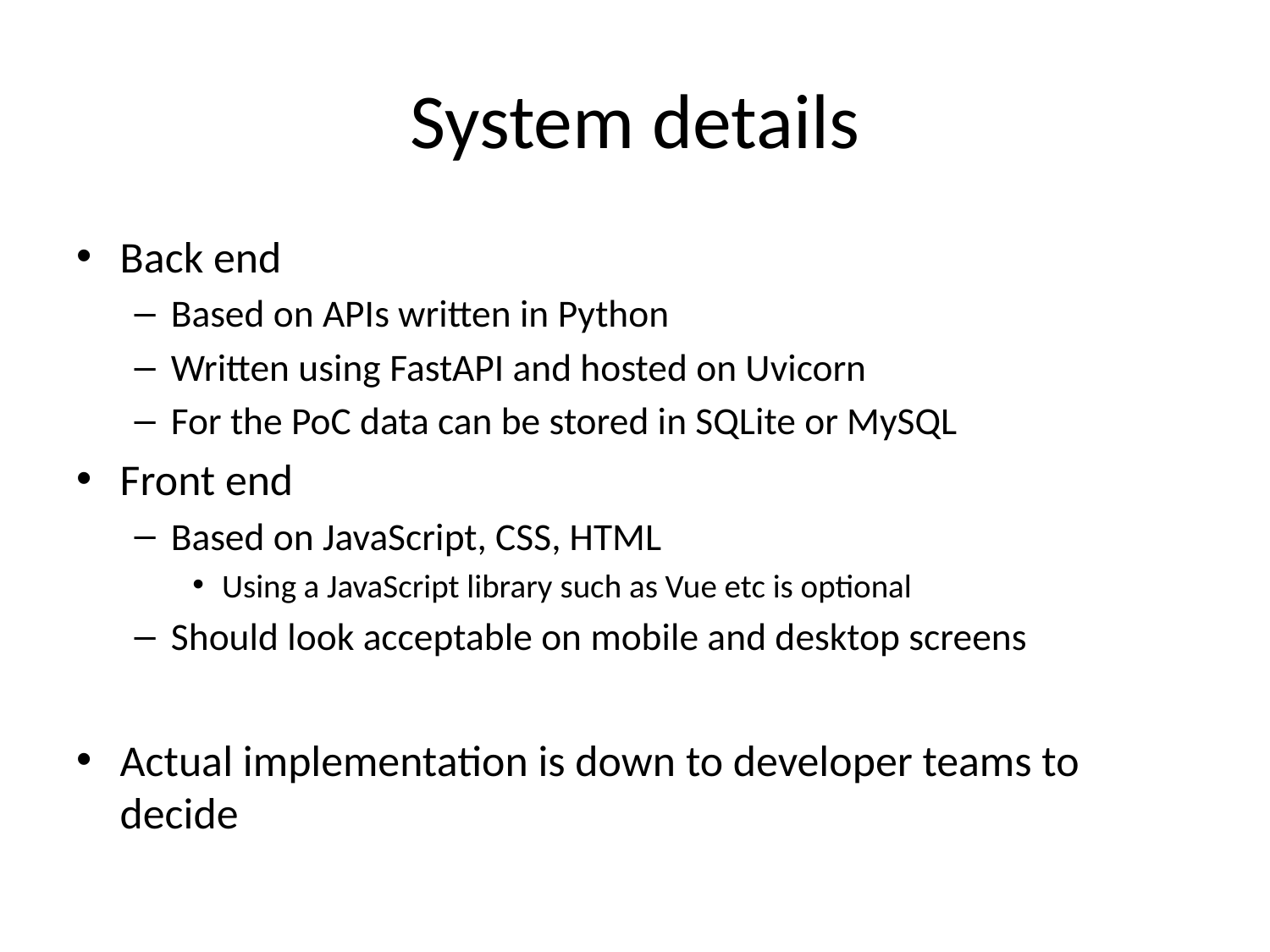

# System details
Back end
Based on APIs written in Python
Written using FastAPI and hosted on Uvicorn
For the PoC data can be stored in SQLite or MySQL
Front end
Based on JavaScript, CSS, HTML
Using a JavaScript library such as Vue etc is optional
Should look acceptable on mobile and desktop screens

Actual implementation is down to developer teams to decide